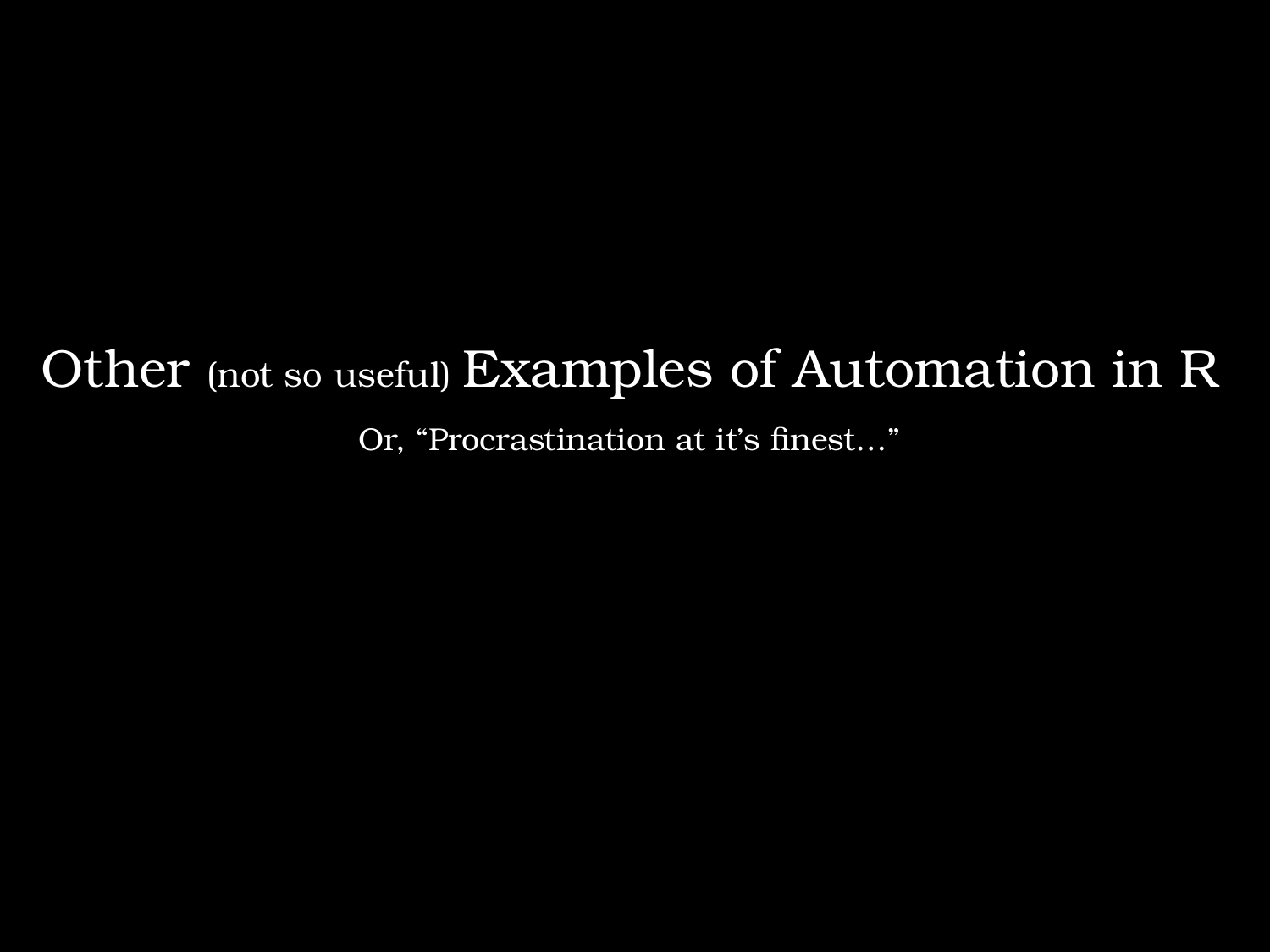

Other (not so useful) Examples of Automation in R
Or, “Procrastination at it’s finest…”